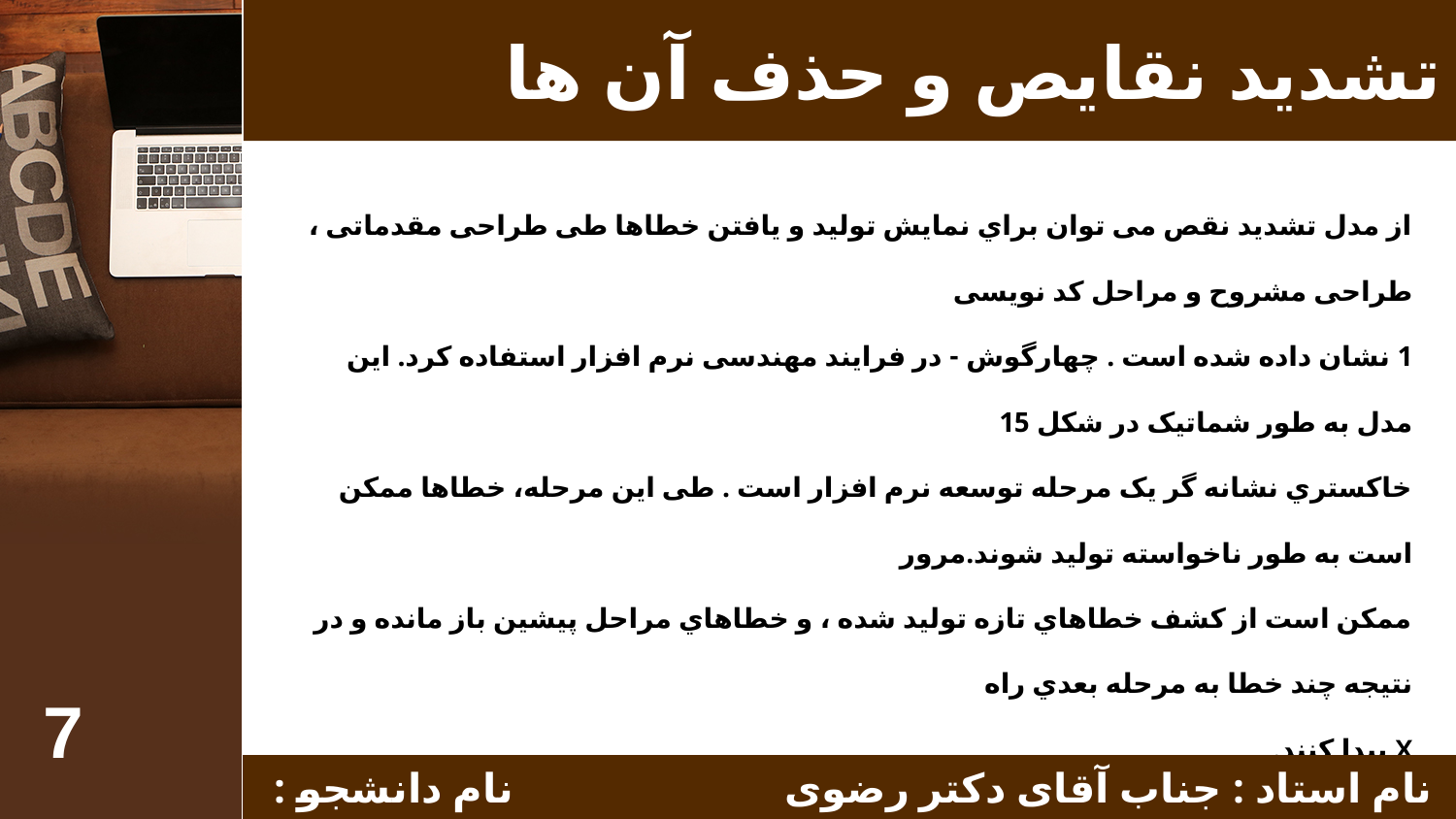

# تشدید نقایص و حذف آن ها
از مدل تشدید نقص می توان براي نمایش تولید و یافتن خطاها طی طراحی مقدماتی ، طراحی مشروح و مراحل کد نویسی
1 نشان داده شده است . چهارگوش - در فرایند مهندسی نرم افزار استفاده کرد. این مدل به طور شماتیک در شکل 15
خاکستري نشانه گر یک مرحله توسعه نرم افزار است . طی این مرحله، خطاها ممکن است به طور ناخواسته تولید شوند.مرور
ممکن است از کشف خطاهاي تازه تولید شده ، و خطاهاي مراحل پیشین باز مانده و در نتیجه چند خطا به مرحله بعدي راه
X پیدا کنند.
در برخی موارد ، خطاهایی که از مرحله قبلی عبور می کنند ، توسط کار فعلی تشدید می شوند ( با ضریب تشدید) .
 در تقسیمات فرعی این چهارگوش ، هریک از این ویژگی ها ودرصد بازدهی براي یافتن خطا که تابعی از کامل بودن مرور
است ، نشان داده شده است .
7
 نام استاد : جناب آقای دکتر رضوی                          نام دانشجو : زهرابراهیمی